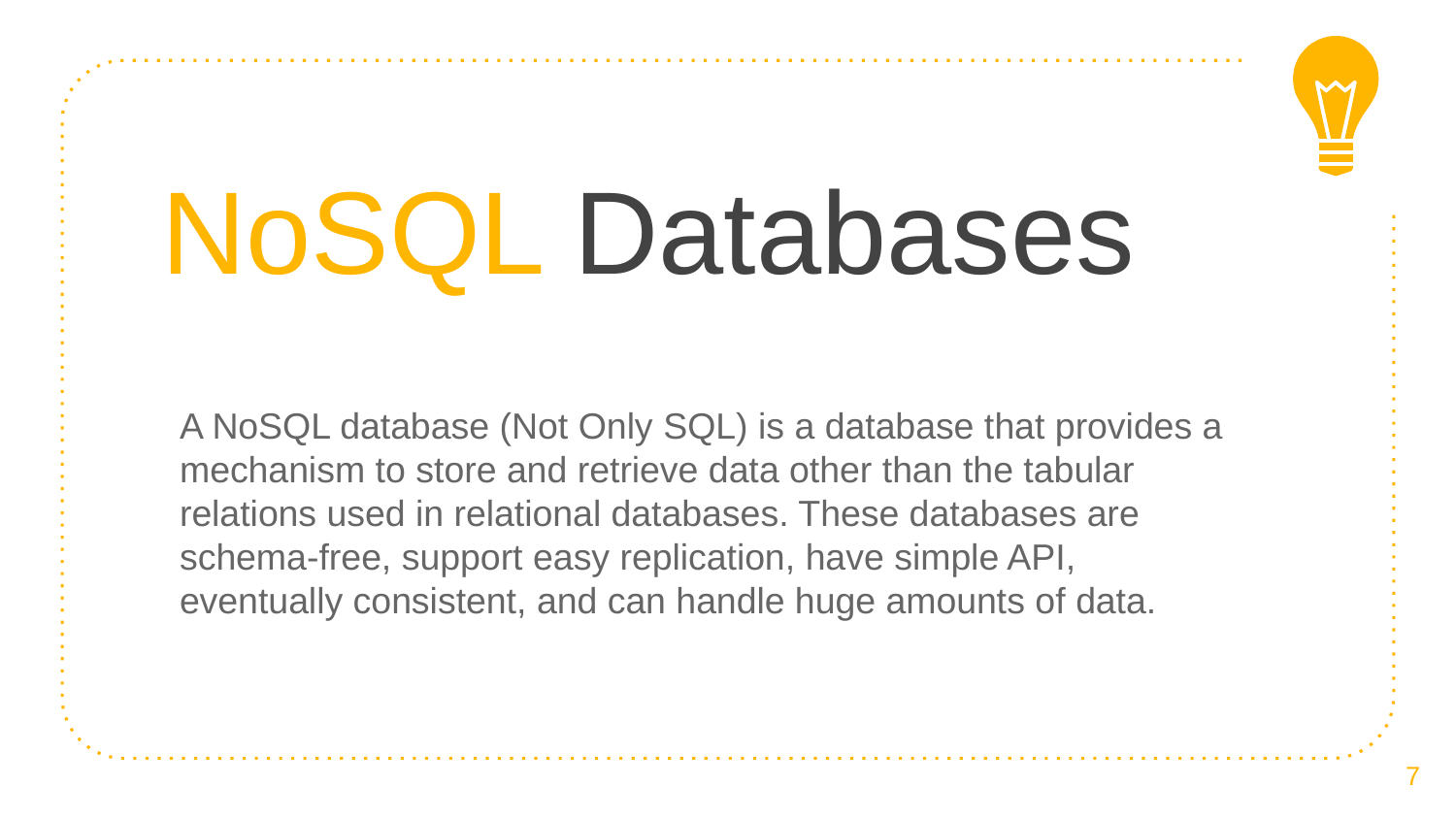

# NoSQL Databases
A NoSQL database (Not Only SQL) is a database that provides a mechanism to store and retrieve data other than the tabular relations used in relational databases. These databases are schema-free, support easy replication, have simple API, eventually consistent, and can handle huge amounts of data.
7